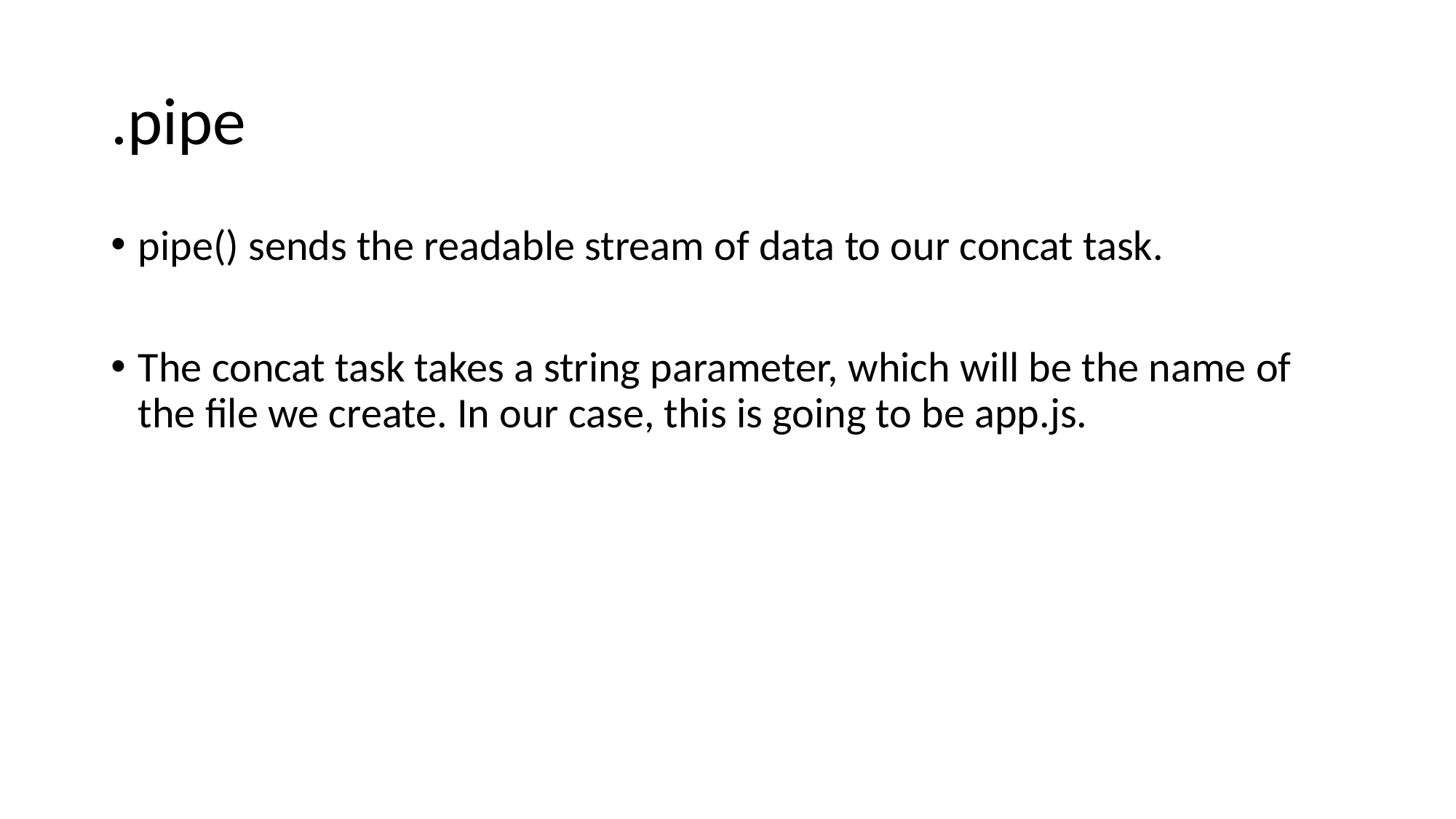

# .pipe
pipe() sends the readable stream of data to our concat task.

The concat task takes a string parameter, which will be the name of the file we create. In our case, this is going to be app.js.